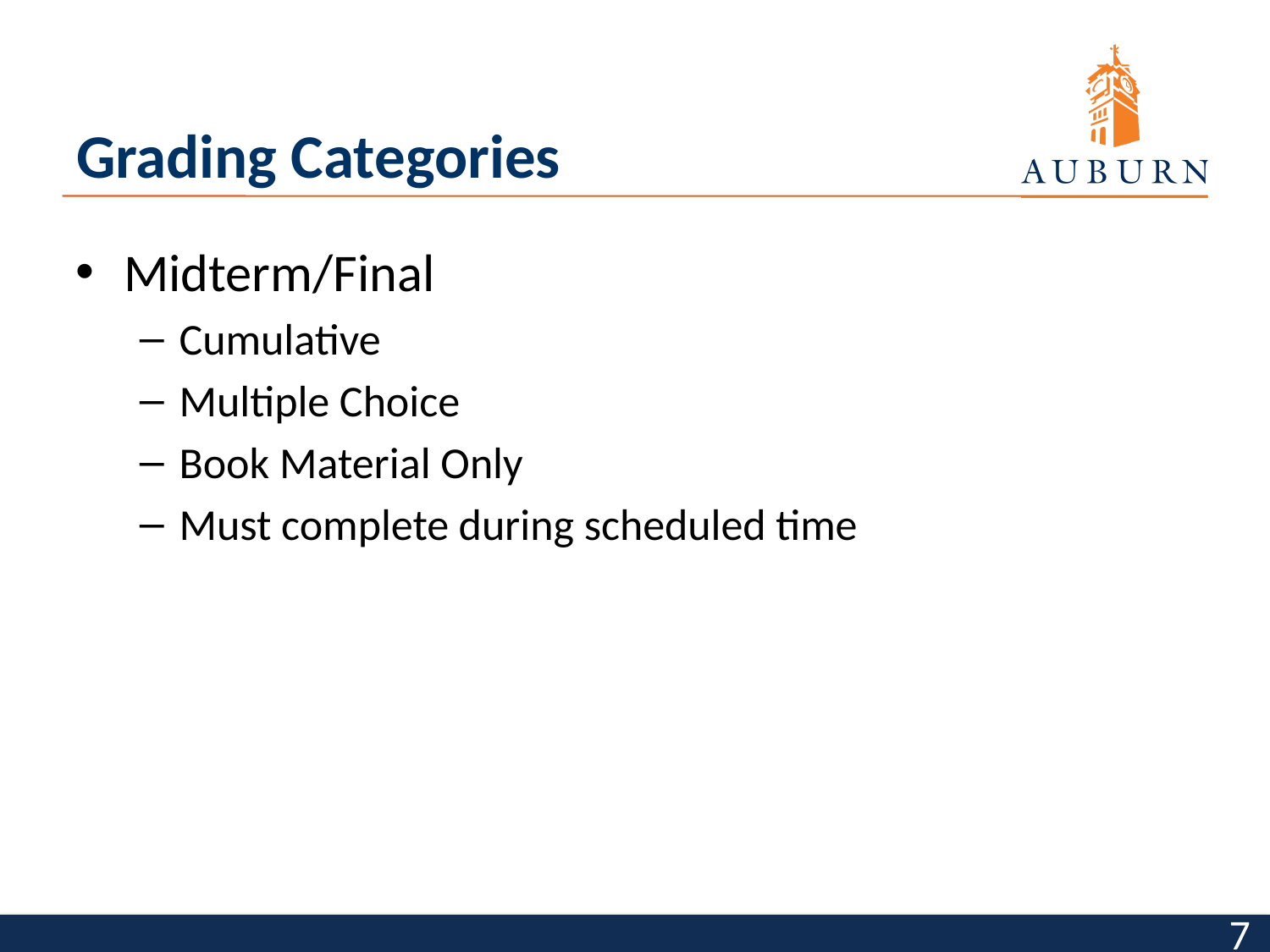

# Grading Categories
Midterm/Final
Cumulative
Multiple Choice
Book Material Only
Must complete during scheduled time
7